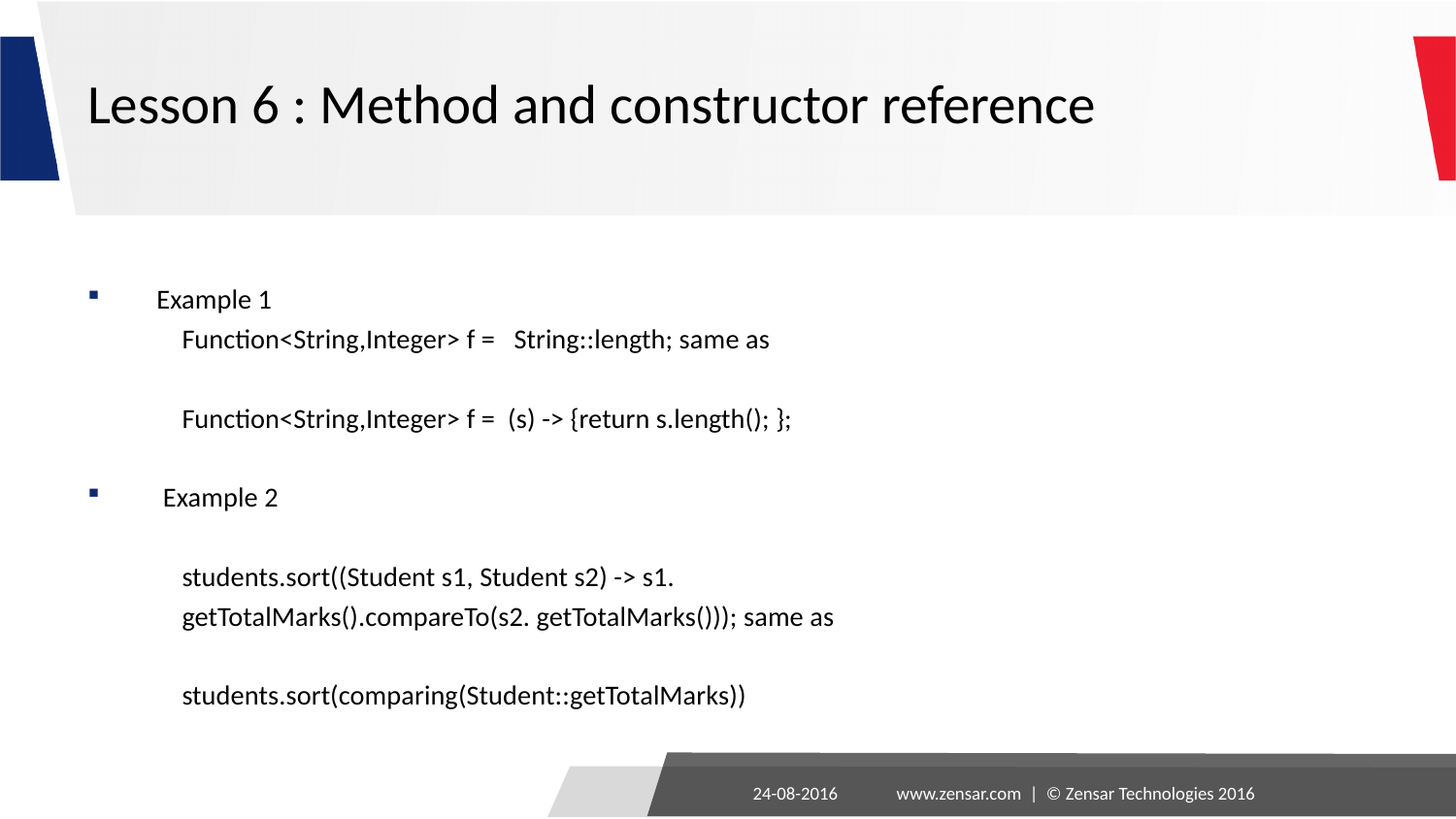

# Lesson 6 : Method and constructor reference

  Example 1
	Function<String,Integer> f =   String::length; same as

	Function<String,Integer> f =  (s) -> {return s.length(); };

   Example 2

 	students.sort((Student s1, Student s2) -> s1.
	getTotalMarks().compareTo(s2. getTotalMarks())); same as

	students.sort(comparing(Student::getTotalMarks))

24-08-2016
www.zensar.com  |  © Zensar Technologies 2016